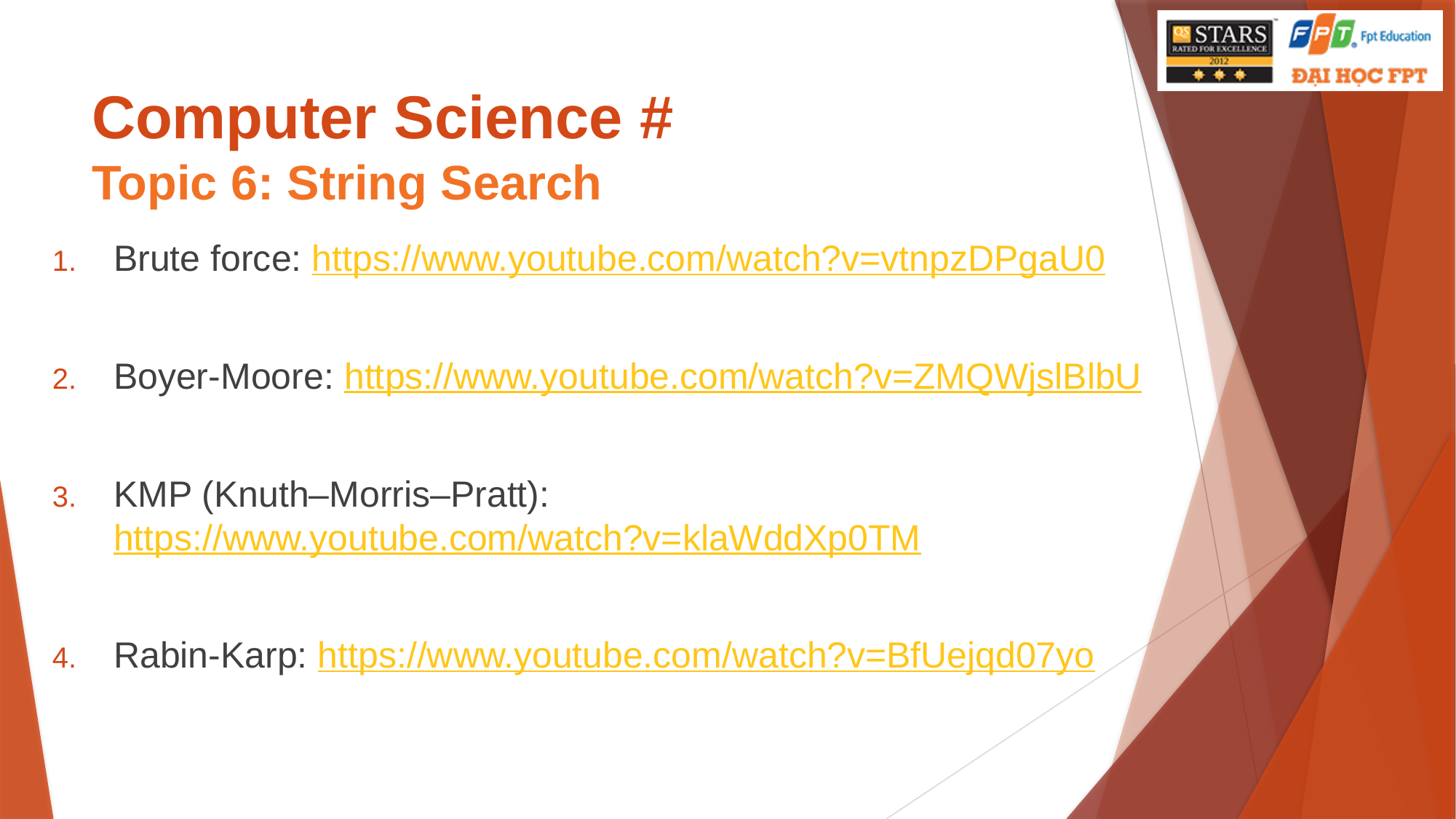

# Computer Science # Topic 6: String Search
Brute force: https://www.youtube.com/watch?v=vtnpzDPgaU0

Boyer-Moore: https://www.youtube.com/watch?v=ZMQWjslBlbU

KMP (Knuth–Morris–Pratt): https://www.youtube.com/watch?v=klaWddXp0TM

Rabin-Karp: https://www.youtube.com/watch?v=BfUejqd07yo